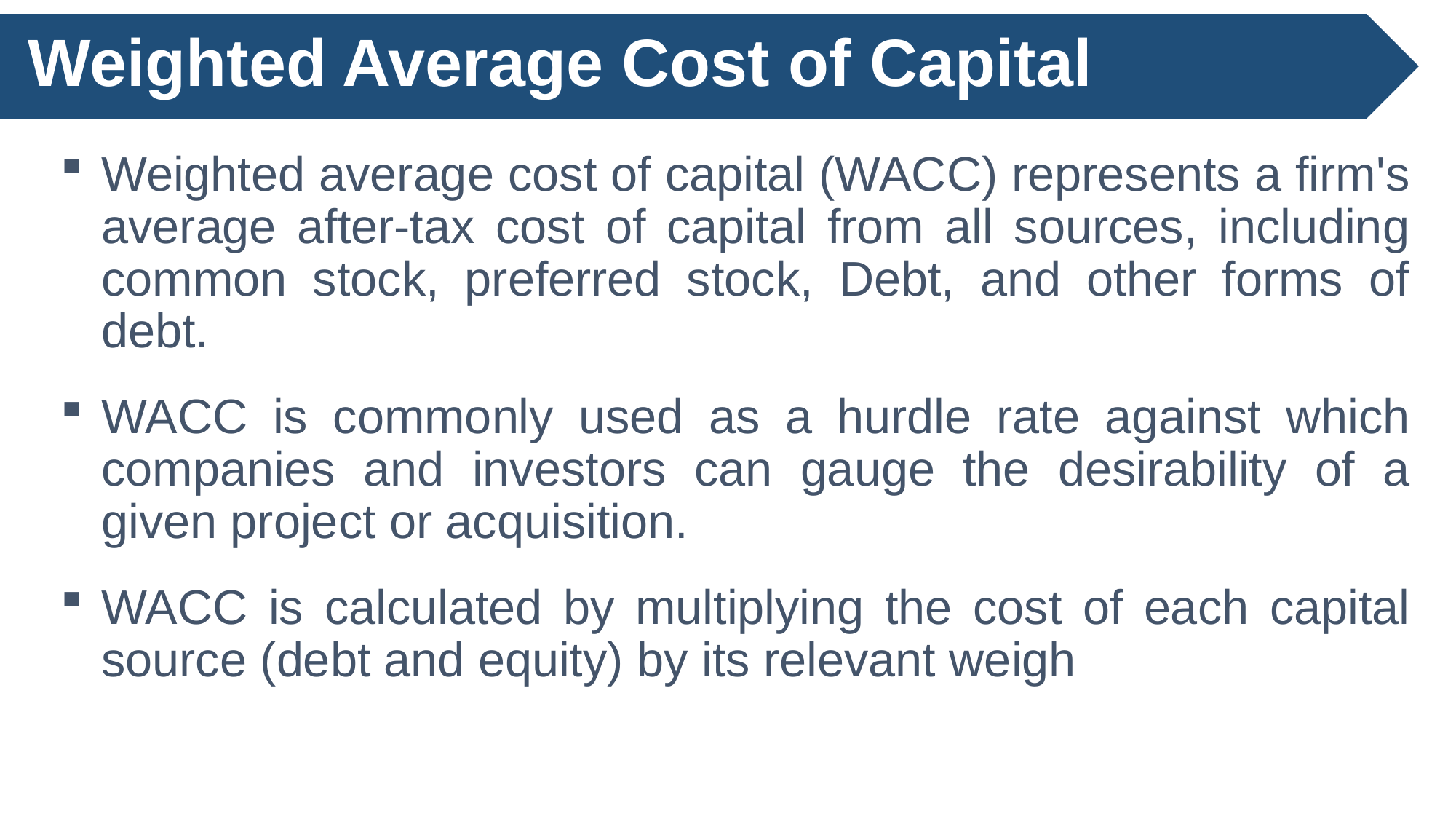

# Weighted Average Cost of Capital
Weighted average cost of capital (WACC) represents a firm's average after-tax cost of capital from all sources, including common stock, preferred stock, Debt, and other forms of debt.
WACC is commonly used as a hurdle rate against which companies and investors can gauge the desirability of a given project or acquisition.
WACC is calculated by multiplying the cost of each capital source (debt and equity) by its relevant weigh